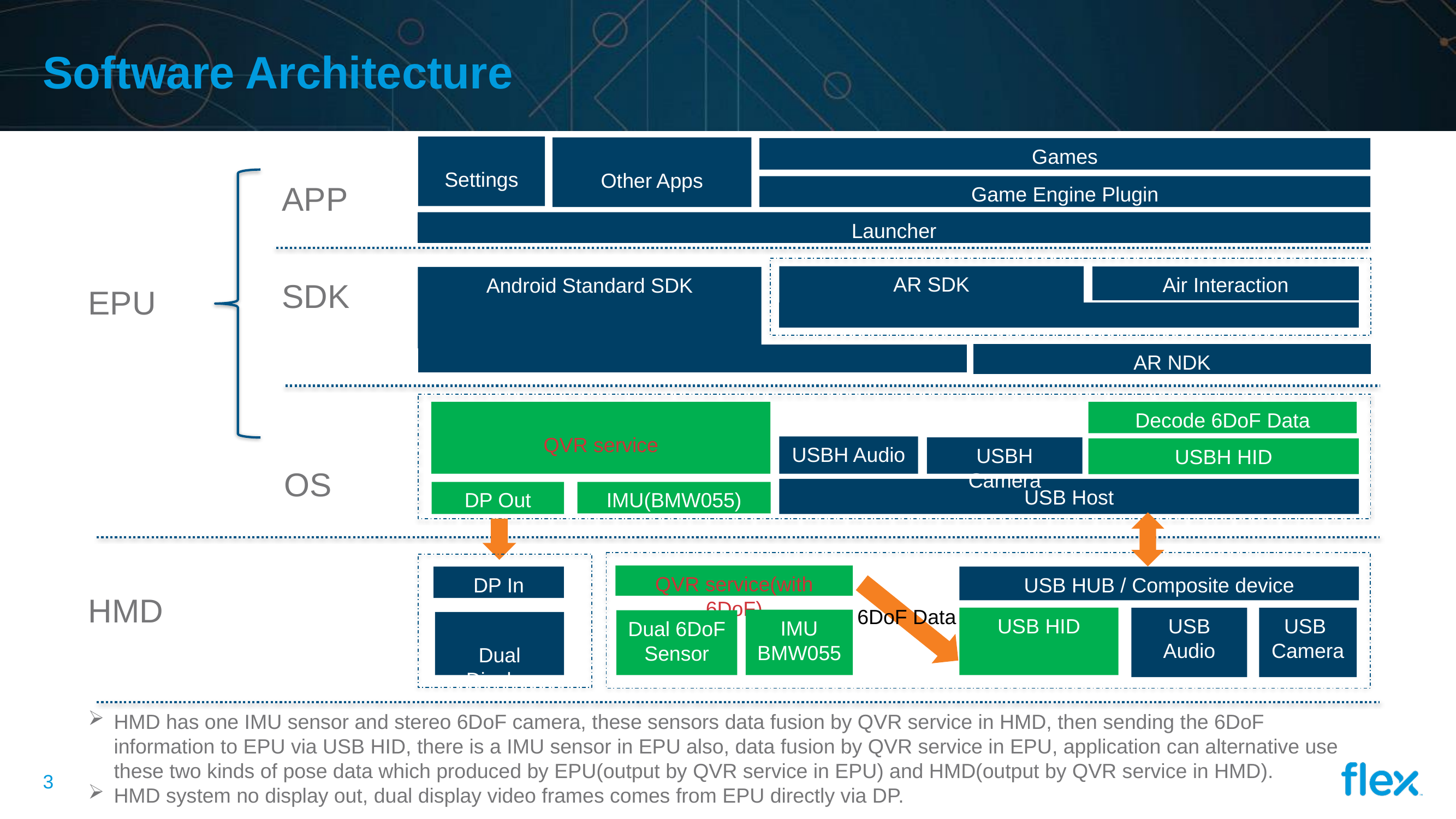

# Software Architecture

Settings

Other Apps
Games

APP
Game Engine Plugin
Launcher

AR SDK

Air Interaction
Android Standard SDK

SDK
EPU

AR NDK

QVR service

Decode 6DoF Data

USBH Audio
USBH Camera
USBH HID
OS
USB Host
DP Out
IMU(BMW055)

QVR service(with 6DoF)

USB HUB / Composite device

DP In
HMD
6DoF Data

USB HID
USB Audio
USB  Camera
IMU
BMW055
Dual 6DoF Sensor

Dual Display
HMD has one IMU sensor and stereo 6DoF camera, these sensors data fusion by QVR service in HMD, then sending the 6DoF information to EPU via USB HID, there is a IMU sensor in EPU also, data fusion by QVR service in EPU, application can alternative use these two kinds of pose data which produced by EPU(output by QVR service in EPU) and HMD(output by QVR service in HMD).
HMD system no display out, dual display video frames comes from EPU directly via DP.
3